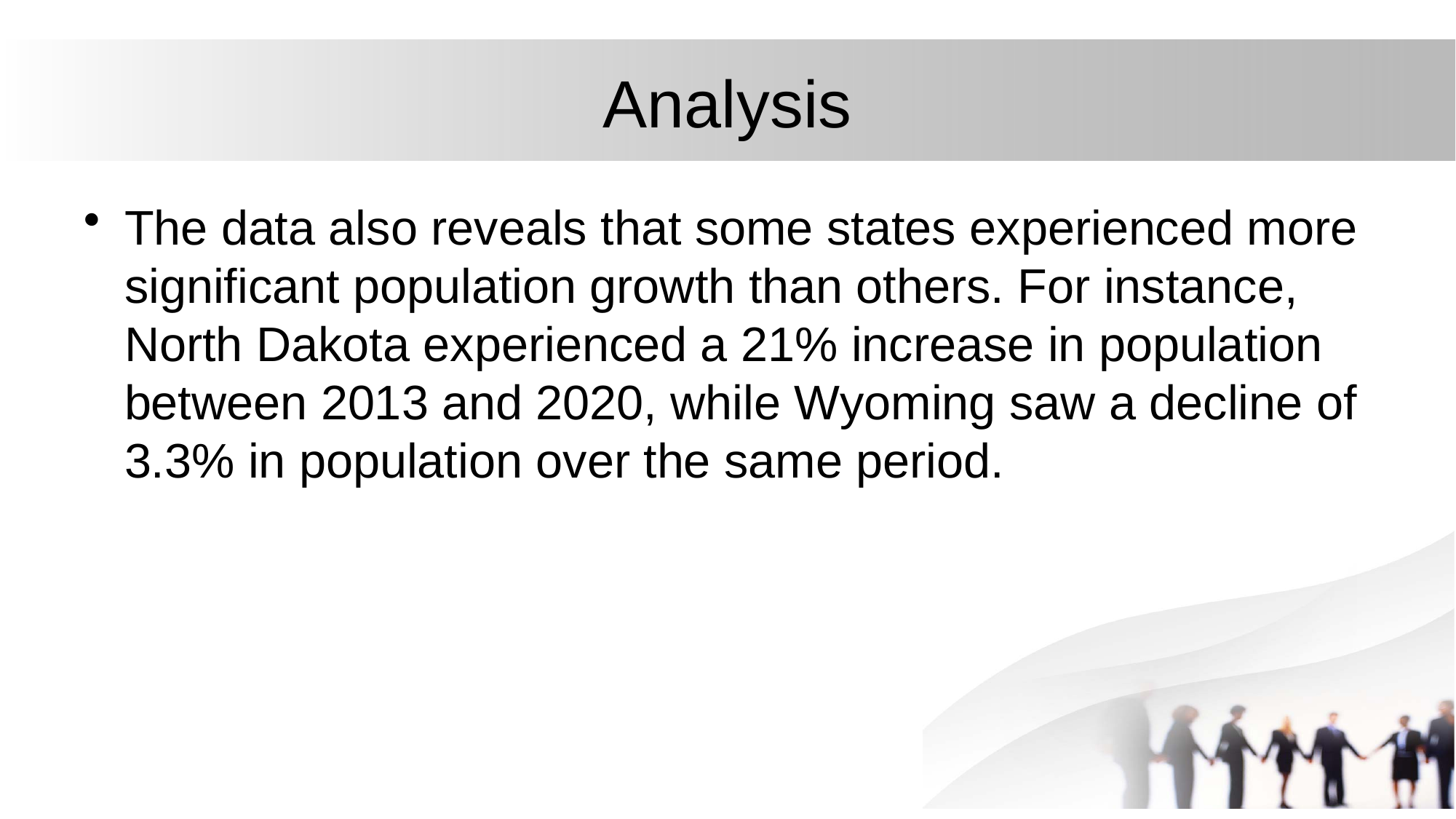

# Analysis
The data also reveals that some states experienced more significant population growth than others. For instance, North Dakota experienced a 21% increase in population between 2013 and 2020, while Wyoming saw a decline of 3.3% in population over the same period.